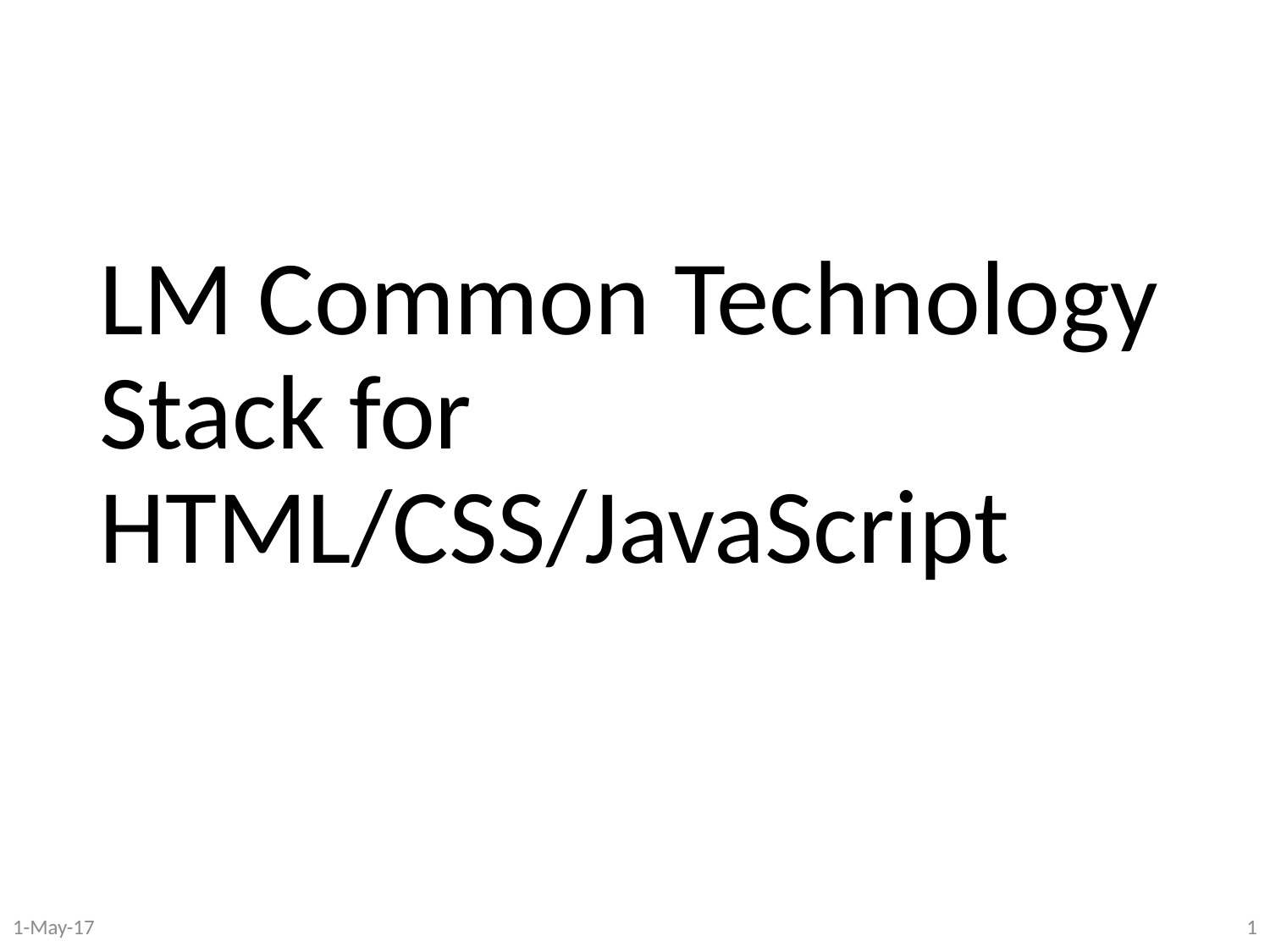

# LM Common Technology Stack for HTML/CSS/JavaScript

1-May-17

1